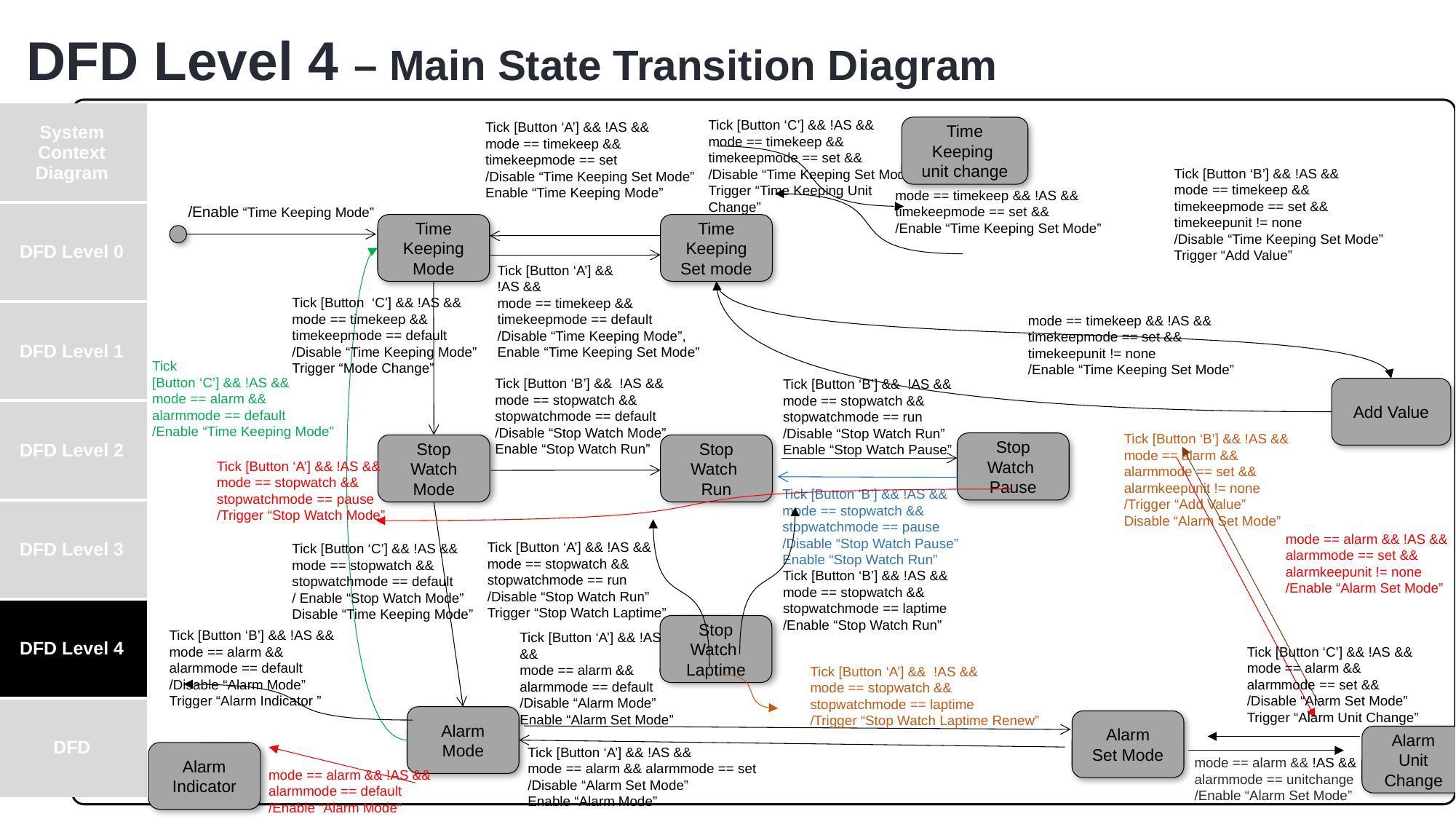

DFD Level 4 – Main State Transition Diagram

| System Context Diagram |
| --- |
| DFD Level 0 |
| DFD Level 1 |
| DFD Level 2 |
| DFD Level 3 |
| DFD Level 4 |
| DFD |
Tick [Button ‘C’] && !AS &&
mode == timekeep &&
timekeepmode == set &&
/Disable “Time Keeping Set Mode”
Trigger “Time Keeping Unit Change”
Tick [Button ‘A’] && !AS &&
mode == timekeep &&
timekeepmode == set
/Disable “Time Keeping Set Mode”
Enable “Time Keeping Mode”
Time Keeping
unit change
Tick [Button ‘B’] && !AS &&
mode == timekeep &&
timekeepmode == set &&
timekeepunit != none
/Disable “Time Keeping Set Mode”
Trigger “Add Value”
mode == timekeep && !AS &&
timekeepmode == set &&
/Enable “Time Keeping Set Mode”
/Enable “Time Keeping Mode”
Time Keeping Mode
Time Keeping Set mode

Tick [Button ‘A’] &&
!AS &&
mode == timekeep &&
timekeepmode == default
/Disable “Time Keeping Mode”,
Enable “Time Keeping Set Mode”
Tick [Button  ‘C’] && !AS &&
mode == timekeep &&
timekeepmode == default
/Disable “Time Keeping Mode”
Trigger “Mode Change”
mode == timekeep && !AS &&
timekeepmode == set &&
timekeepunit != none
/Enable “Time Keeping Set Mode”
Tick
[Button ‘C’] && !AS &&
mode == alarm &&
alarmmode == default
/Enable “Time Keeping Mode”
Tick [Button ‘B’] &&  !AS &&
mode == stopwatch &&
stopwatchmode == default
/Disable “Stop Watch Mode”
Enable “Stop Watch Run”
Tick [Button ‘B’] &&  !AS &&
mode == stopwatch &&
stopwatchmode == run
/Disable “Stop Watch Run”
Enable “Stop Watch Pause”
Add Value
Tick [Button ‘B’] && !AS &&
mode == alarm &&
alarmmode == set &&
alarmkeepunit != none
/Trigger “Add Value”
Disable “Alarm Set Mode”

Stop Watch
Pause
Stop Watch Mode
Stop Watch
Run
Tick [Button ‘A’] && !AS &&
mode == stopwatch &&
stopwatchmode == pause
/Trigger “Stop Watch Mode”
Tick [Button ‘B’] && !AS &&
mode == stopwatch &&
stopwatchmode == pause
/Disable “Stop Watch Pause”
Enable “Stop Watch Run”
mode == alarm && !AS &&
alarmmode == set &&
alarmkeepunit != none
/Enable “Alarm Set Mode”
Tick [Button ‘A’] && !AS &&
mode == stopwatch &&
stopwatchmode == run
/Disable “Stop Watch Run”
Trigger “Stop Watch Laptime”
Tick [Button ‘C’] && !AS &&
mode == stopwatch &&
stopwatchmode == default
/ Enable “Stop Watch Mode”
Disable “Time Keeping Mode”
Tick [Button ‘B’] && !AS &&
mode == stopwatch &&
stopwatchmode == laptime
/Enable “Stop Watch Run”

Stop Watch
Laptime
Tick [Button ‘B’] && !AS &&
mode == alarm &&
alarmmode == default
/Disable “Alarm Mode”
Trigger “Alarm Indicator ”
Tick [Button ‘A’] && !AS &&
mode == alarm &&
alarmmode == default
/Disable “Alarm Mode”
Enable “Alarm Set Mode”
Tick [Button ‘C’] && !AS &&
mode == alarm &&
alarmmode == set &&
/Disable “Alarm Set Mode”
Trigger “Alarm Unit Change”
Tick [Button ‘A’] &&  !AS &&
mode == stopwatch &&
stopwatchmode == laptime
/Trigger “Stop Watch Laptime Renew”
Alarm
Mode
Alarm
Set Mode
Alarm
Unit Change
Tick [Button ‘A’] && !AS &&
mode == alarm && alarmmode == set
/Disable “Alarm Set Mode”
Enable “Alarm Mode”
Alarm
Indicator
mode == alarm && !AS &&
alarmmode == unitchange
/Enable “Alarm Set Mode”
mode == alarm && !AS &&
alarmmode == default
/Enable “Alarm Mode”